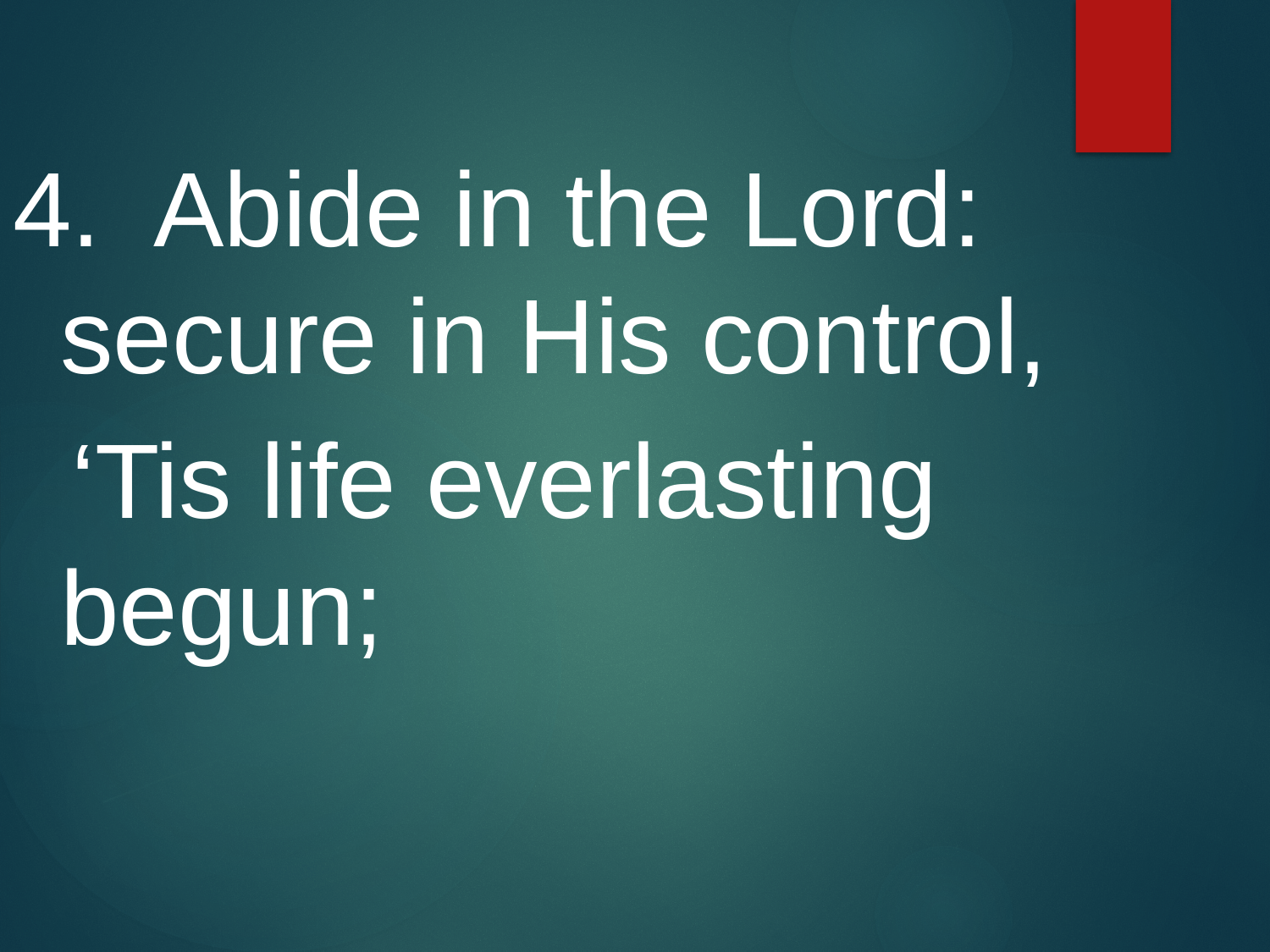

4.  Abide in the Lord: secure in His control,
  ‘Tis life everlasting begun;